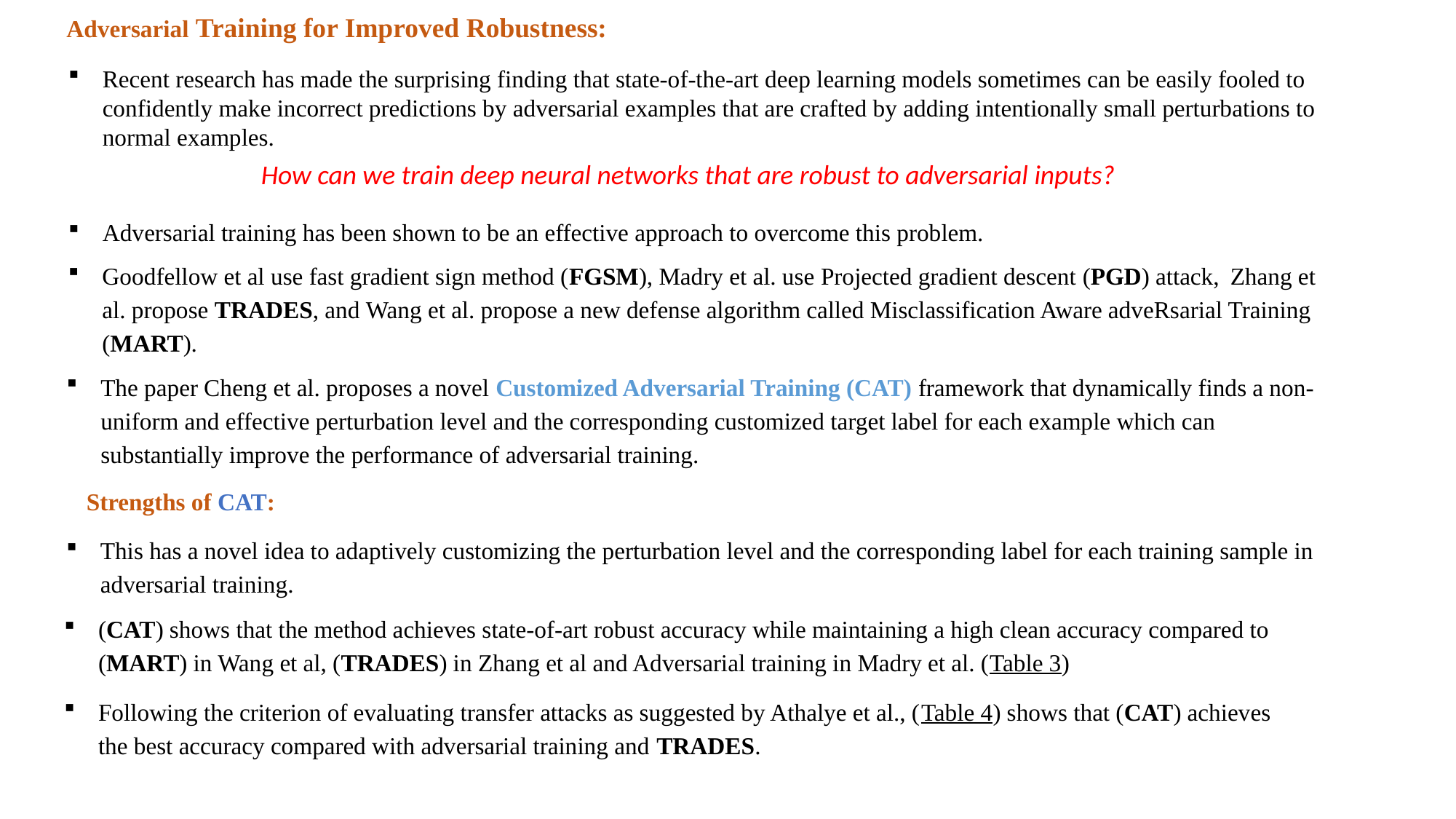

Adversarial Training for Improved Robustness:

Recent research has made the surprising finding that state-of-the-art deep learning models sometimes can be easily fooled to confidently make incorrect predictions by adversarial examples that are crafted by adding intentionally small perturbations to normal examples.
                         How can we train deep neural networks that are robust to adversarial inputs?
Adversarial training has been shown to be an effective approach to overcome this problem.

Goodfellow et al use fast gradient sign method (FGSM), Madry et al. use Projected gradient descent (PGD) attack,  Zhang et al. propose TRADES, and Wang et al. propose a new defense algorithm called Misclassification Aware adveRsarial Training (MART).

The paper Cheng et al. proposes a novel Customized Adversarial Training (CAT) framework that dynamically finds a non-uniform and effective perturbation level and the corresponding customized target label for each example which can substantially improve the performance of adversarial training.

Strengths of CAT:
This has a novel idea to adaptively customizing the perturbation level and the corresponding label for each training sample in adversarial training.

(CAT) shows that the method achieves state-of-art robust accuracy while maintaining a high clean accuracy compared to (MART) in Wang et al, (TRADES) in Zhang et al and Adversarial training in Madry et al. (Table 3)

Following the criterion of evaluating transfer attacks as suggested by Athalye et al., (Table 4) shows that (CAT) achieves the best accuracy compared with adversarial training and TRADES.